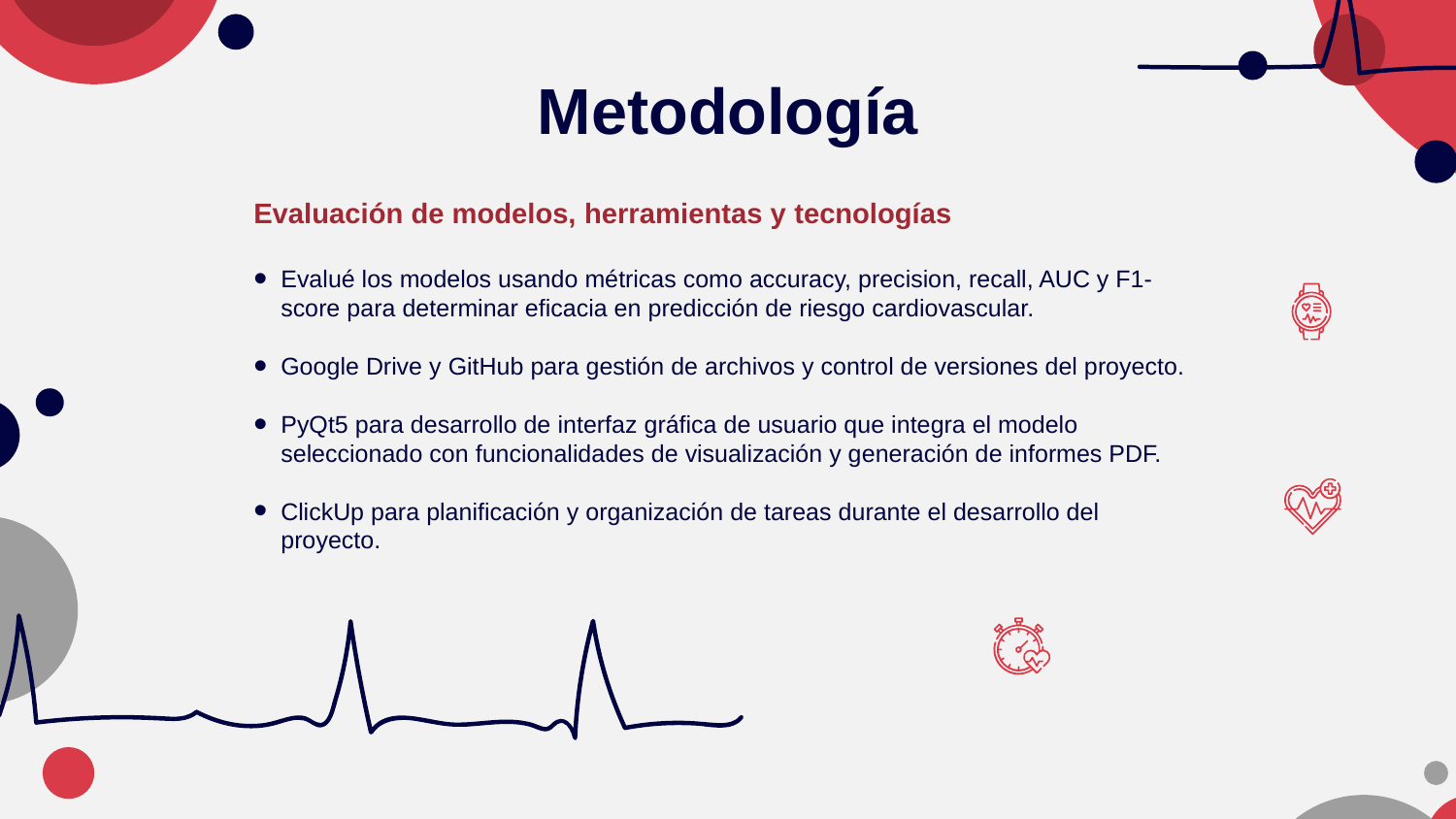

Metodología
Evaluación de modelos, herramientas y tecnologías

Evalué los modelos usando métricas como accuracy, precision, recall, AUC y F1-score para determinar eficacia en predicción de riesgo cardiovascular.

Google Drive y GitHub para gestión de archivos y control de versiones del proyecto.

PyQt5 para desarrollo de interfaz gráfica de usuario que integra el modelo seleccionado con funcionalidades de visualización y generación de informes PDF.

ClickUp para planificación y organización de tareas durante el desarrollo del proyecto.